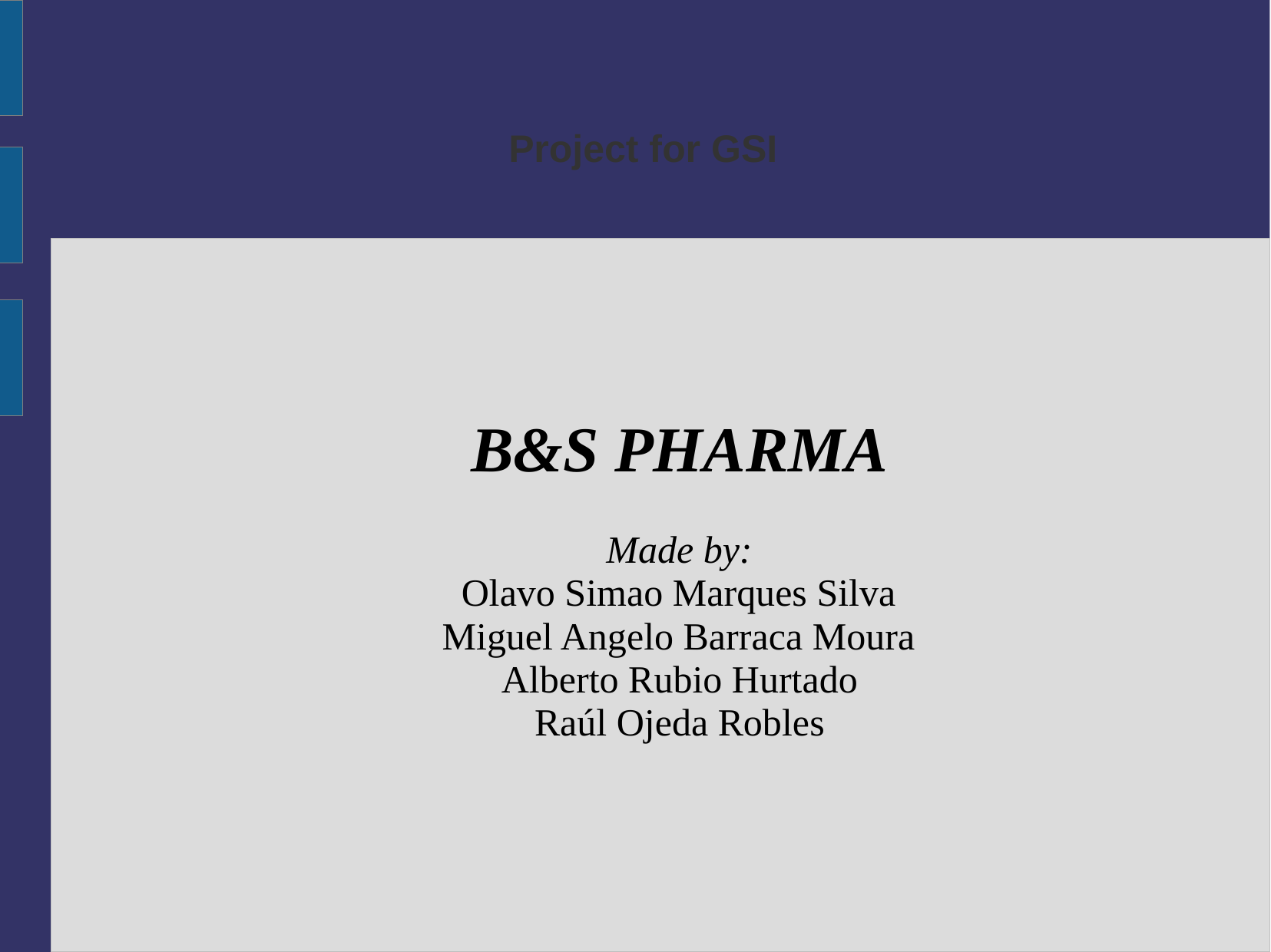

Project for GSI

B&S PHARMA
Made by:
Olavo Simao Marques Silva
Miguel Angelo Barraca Moura
Alberto Rubio Hurtado
Raúl Ojeda Robles